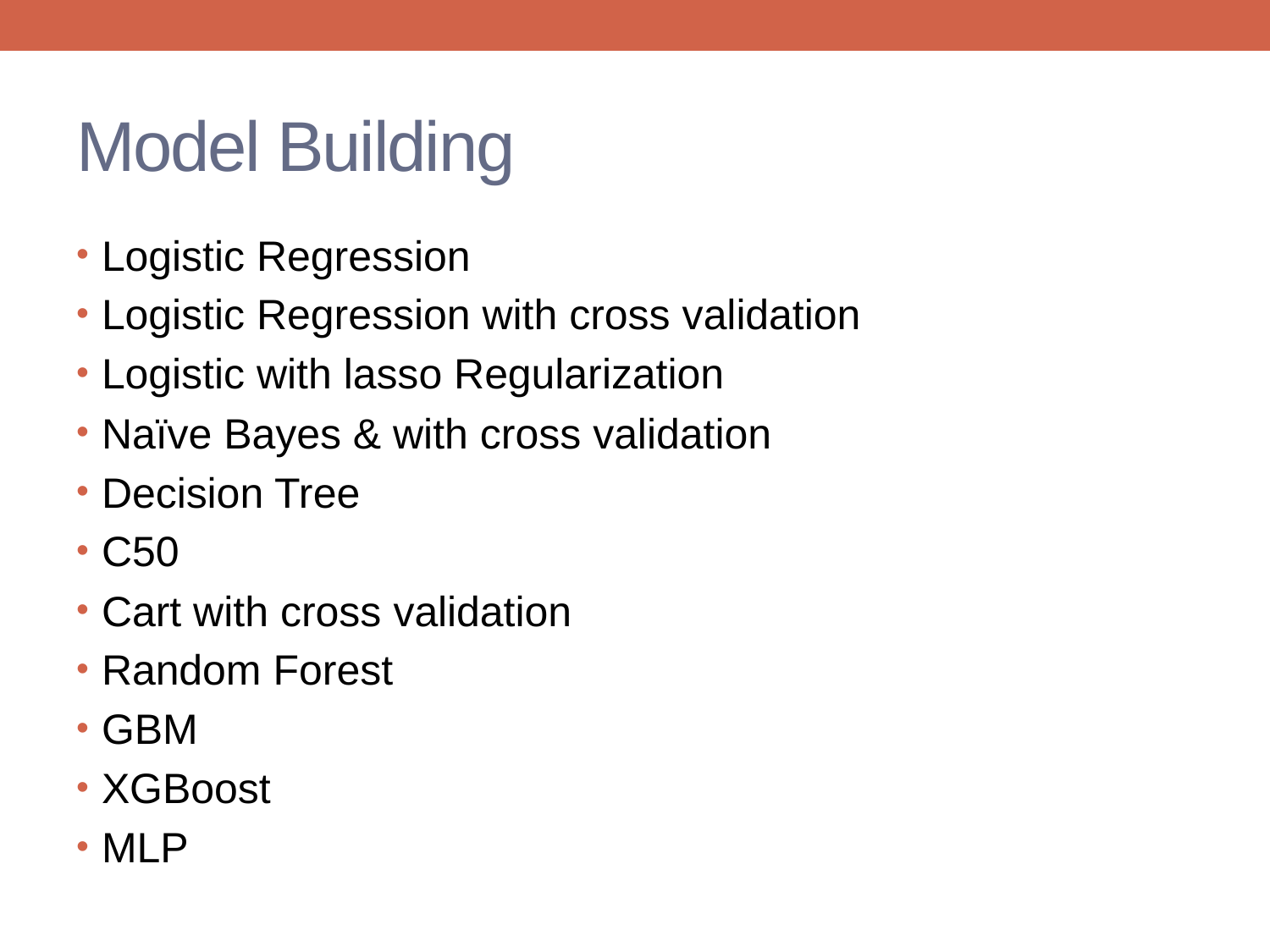

# Model Building
Logistic Regression
Logistic Regression with cross validation
Logistic with lasso Regularization
Naïve Bayes & with cross validation
Decision Tree
C50
Cart with cross validation
Random Forest
GBM
XGBoost
MLP